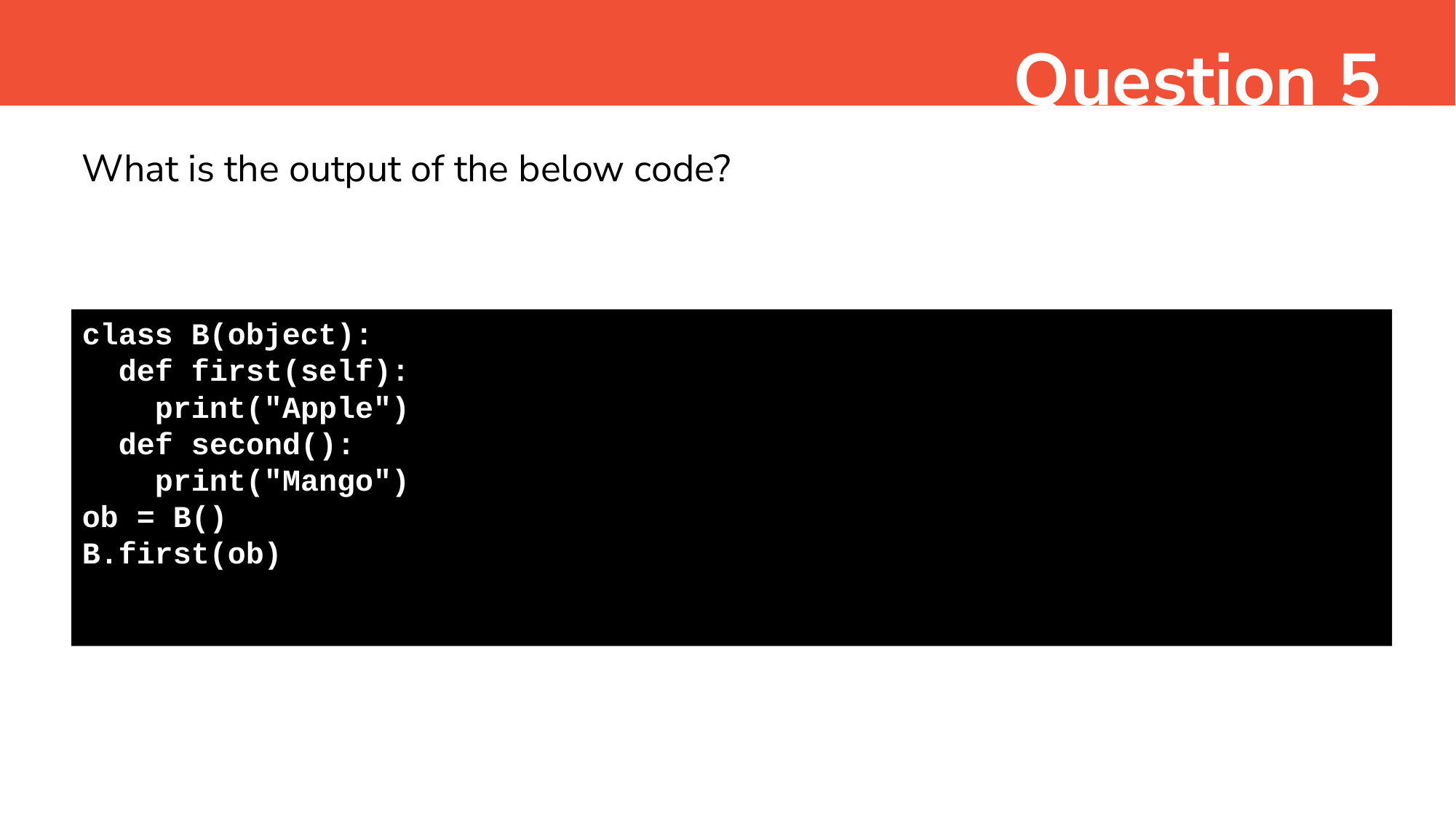

Question 5
What is the output of the below code?
class B(object):
  def first(self):
    print("Apple")
  def second():
    print("Mango")
ob = B()
B.first(ob)